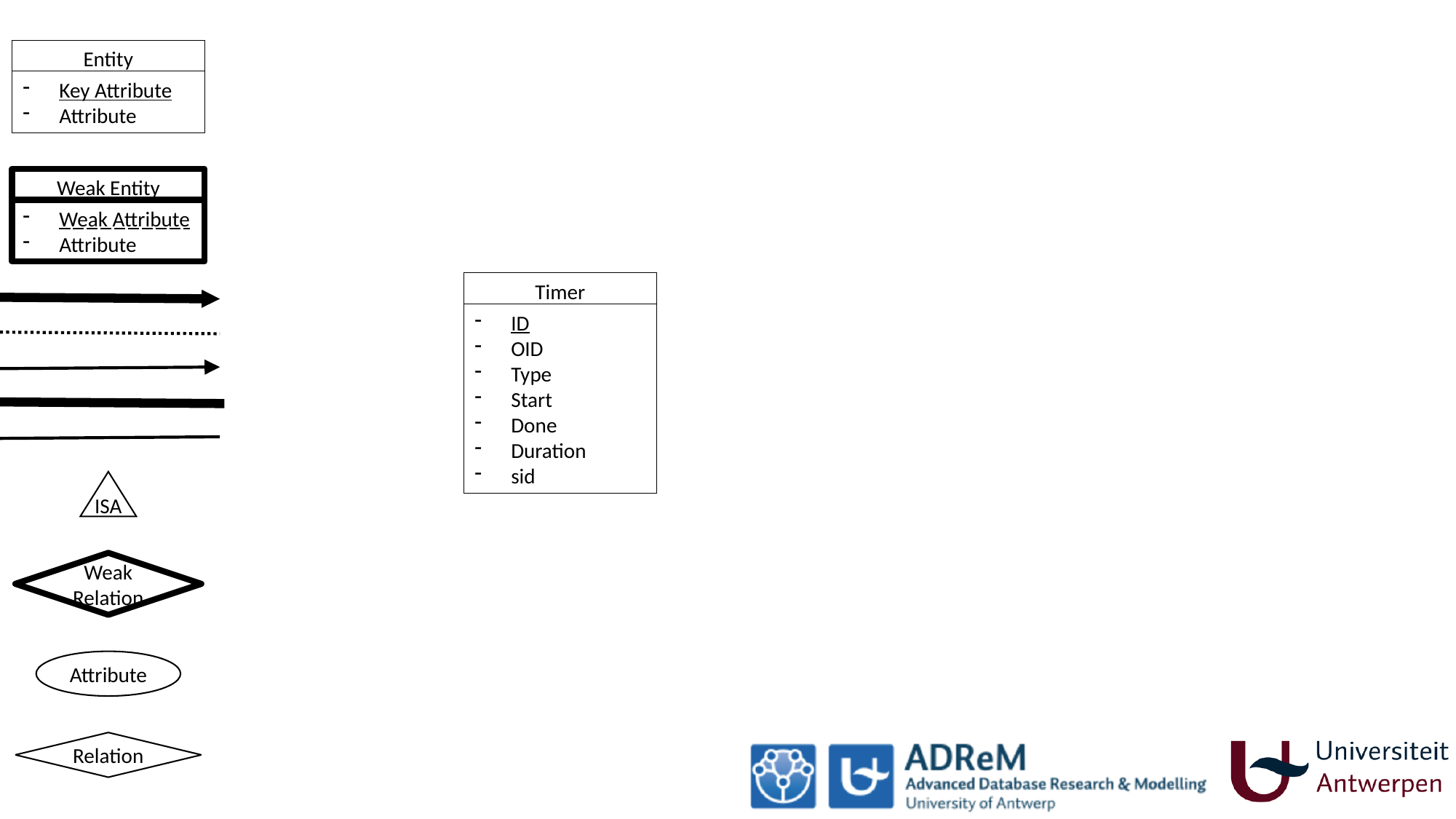

Entity
Key Attribute
Attribute
Weak Entity
Weak Attribute
Attribute
Timer
ID
OID
Type
Start
Done
Duration
sid
ISA
Weak
Relation
Attribute
Relation